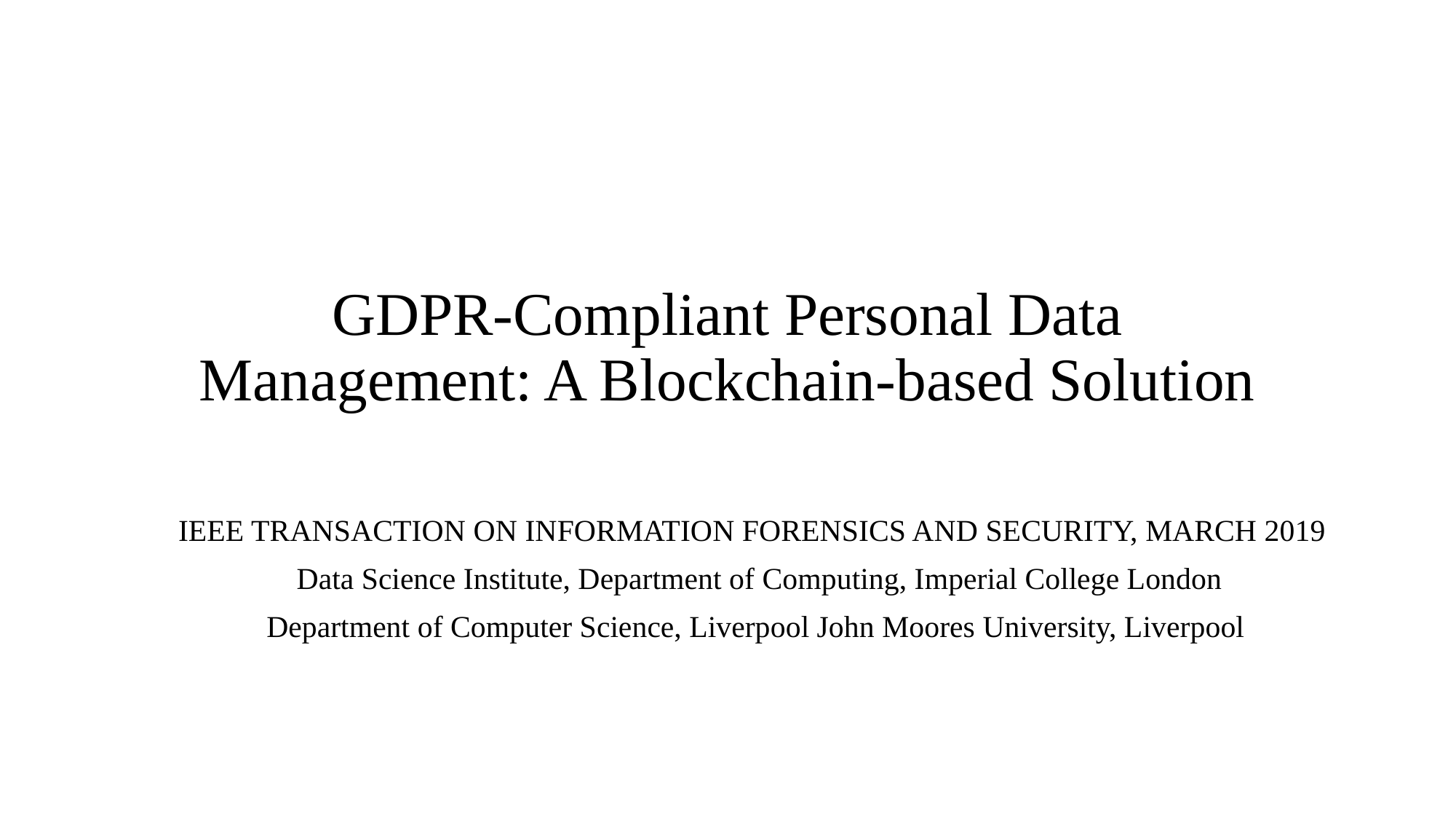

# GDPR-Compliant Personal Data Management: A Blockchain-based Solution
IEEE TRANSACTION ON INFORMATION FORENSICS AND SECURITY, MARCH 2019
 Data Science Institute, Department of Computing, Imperial College London
Department of Computer Science, Liverpool John Moores University, Liverpool